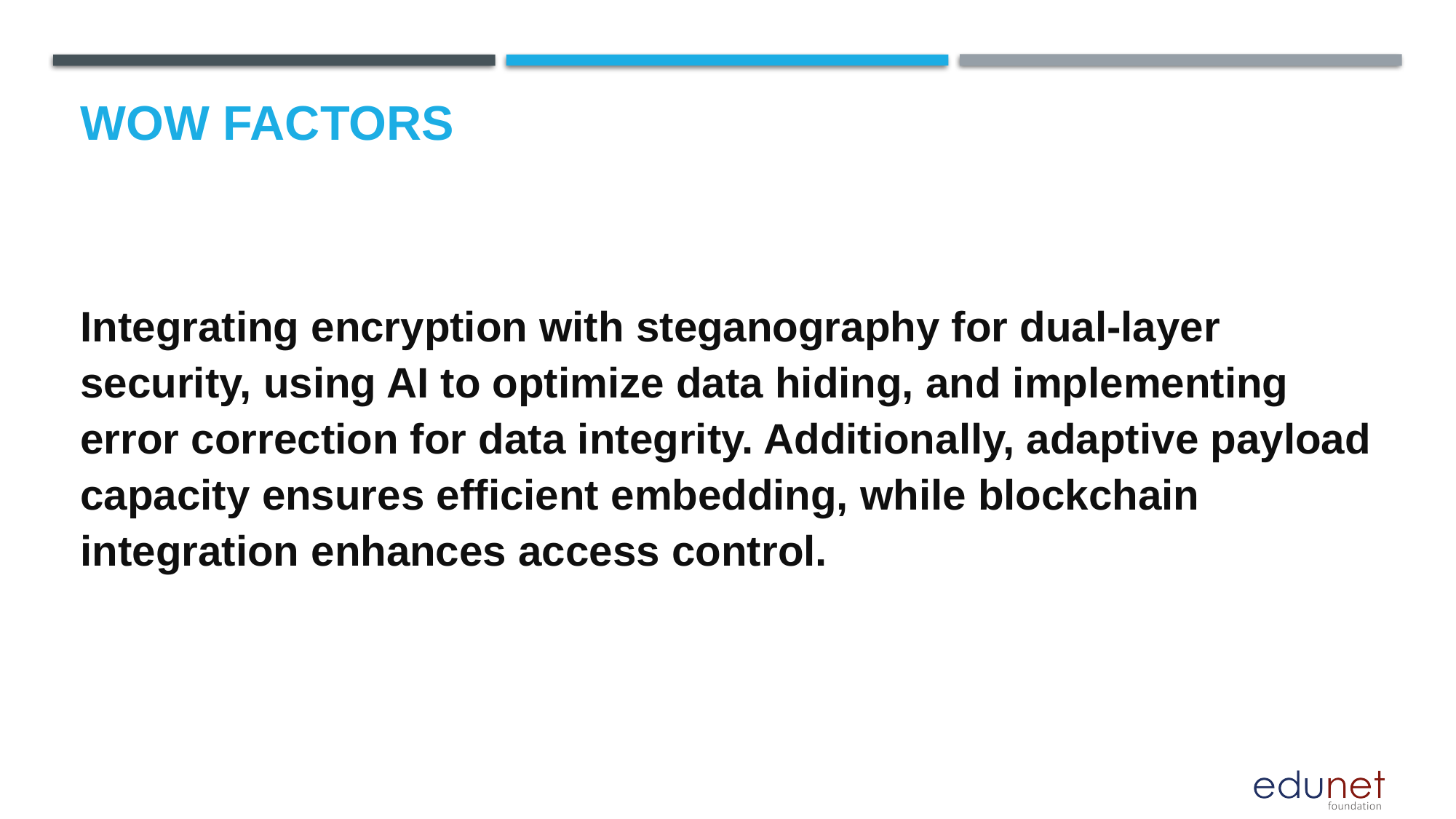

# Wow factors
Integrating encryption with steganography for dual-layer security, using AI to optimize data hiding, and implementing error correction for data integrity. Additionally, adaptive payload capacity ensures efficient embedding, while blockchain integration enhances access control.